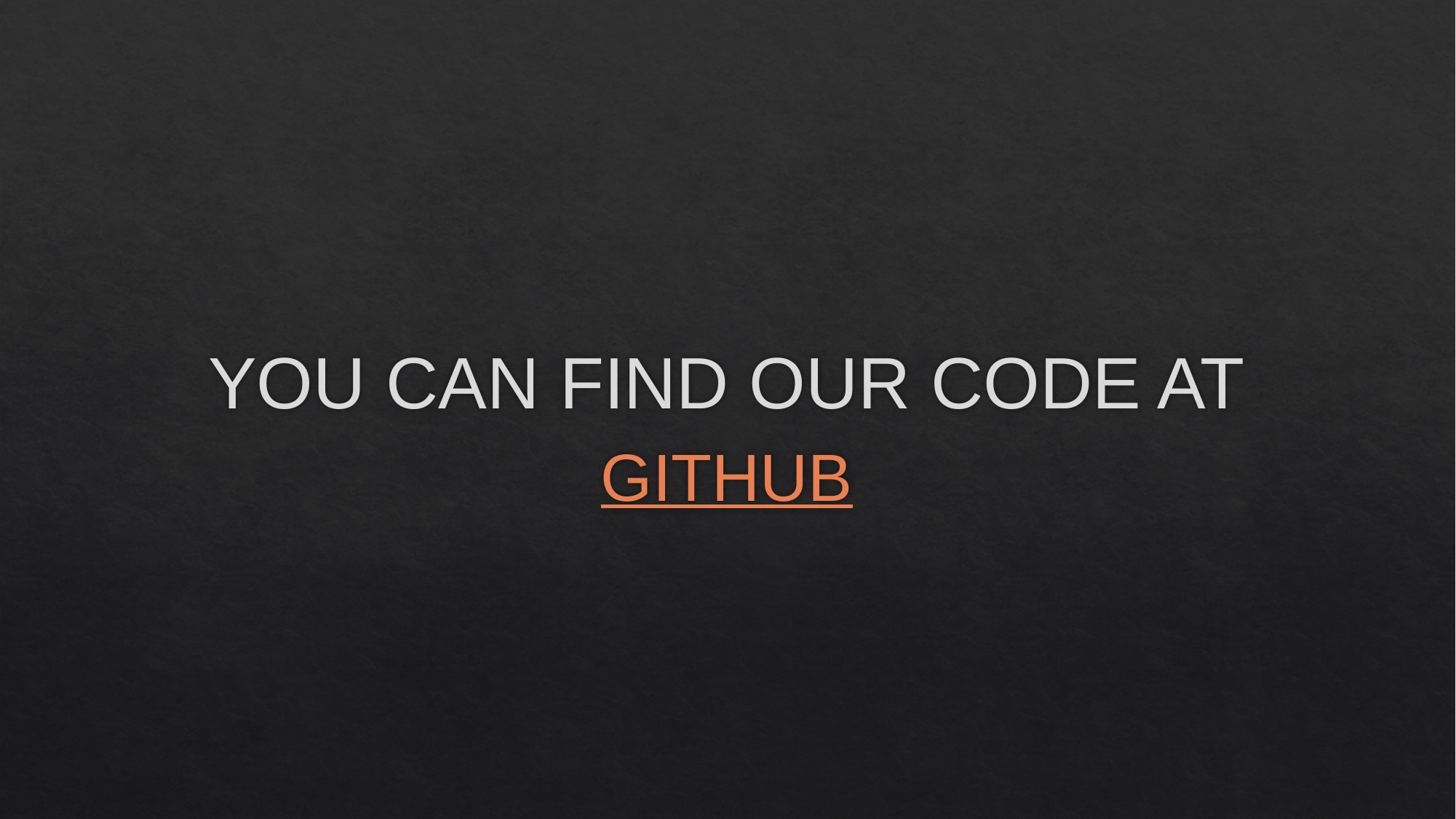

# YOU CAN FIND OUR CODE AT
GITHUB